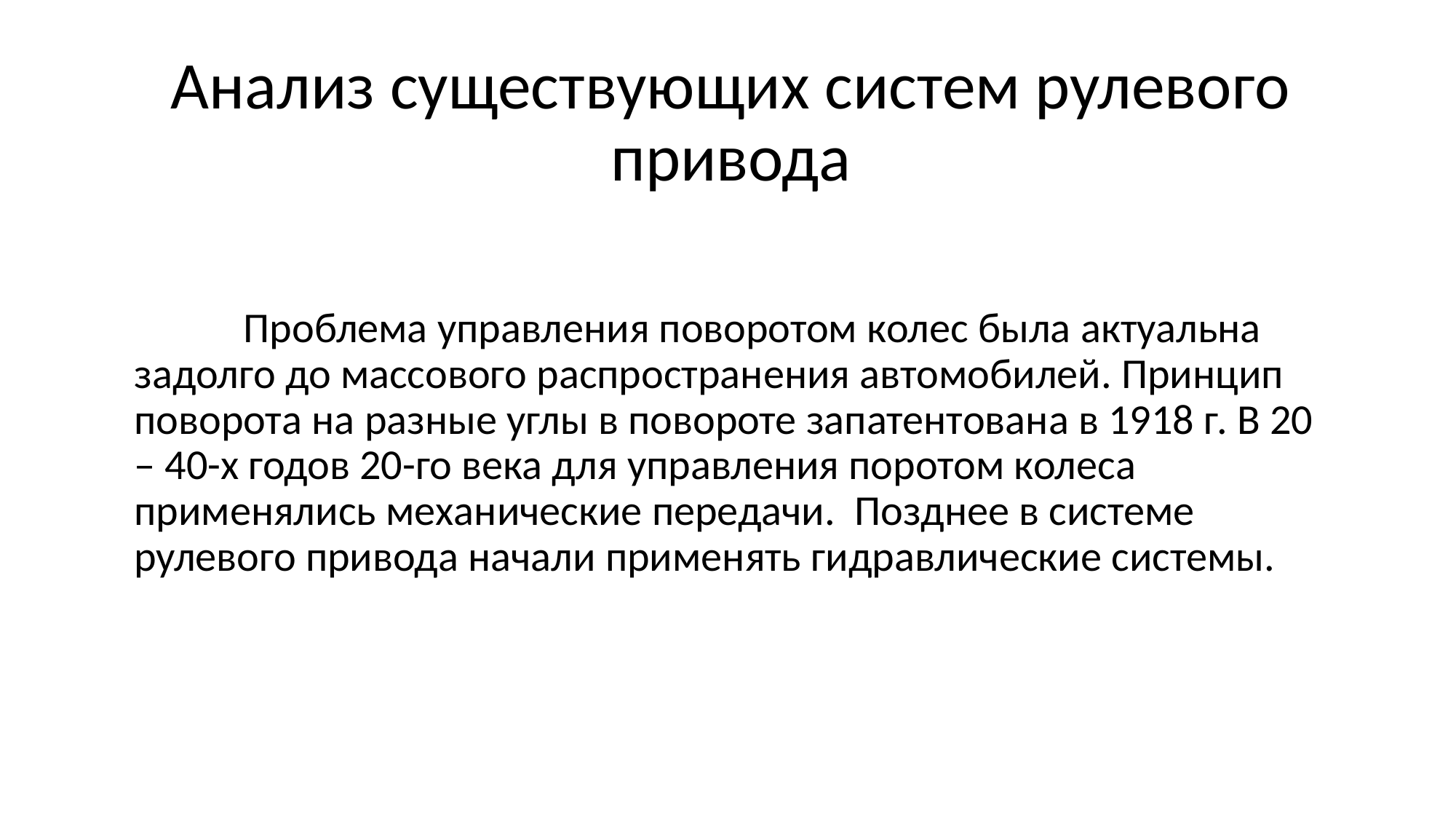

# Анализ существующих систем рулевого привода
		Проблема управления поворотом колес была актуальна задолго до массового распространения автомобилей. Принцип поворота на разные углы в повороте запатентована в 1918 г. В 20 – 40-х годов 20-го века для управления поротом колеса применялись механические передачи.  Позднее в системе рулевого привода начали применять гидравлические системы.